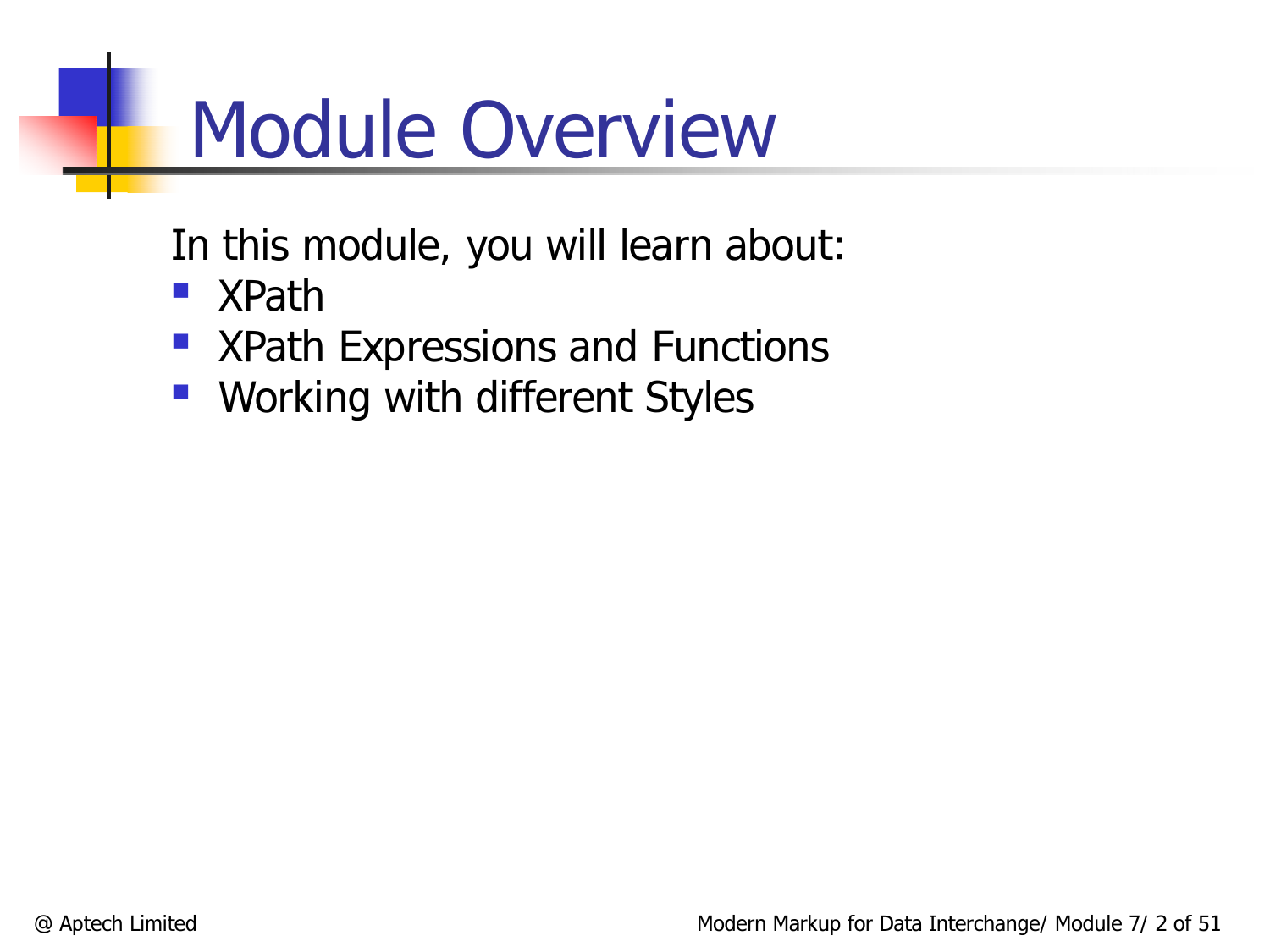

# Module Overview

In this module, you will learn about:
XPath
XPath Expressions and Functions
Working with different Styles
@ Aptech Limited
Modern Markup for Data Interchange/ Module 7/ 2 of 51